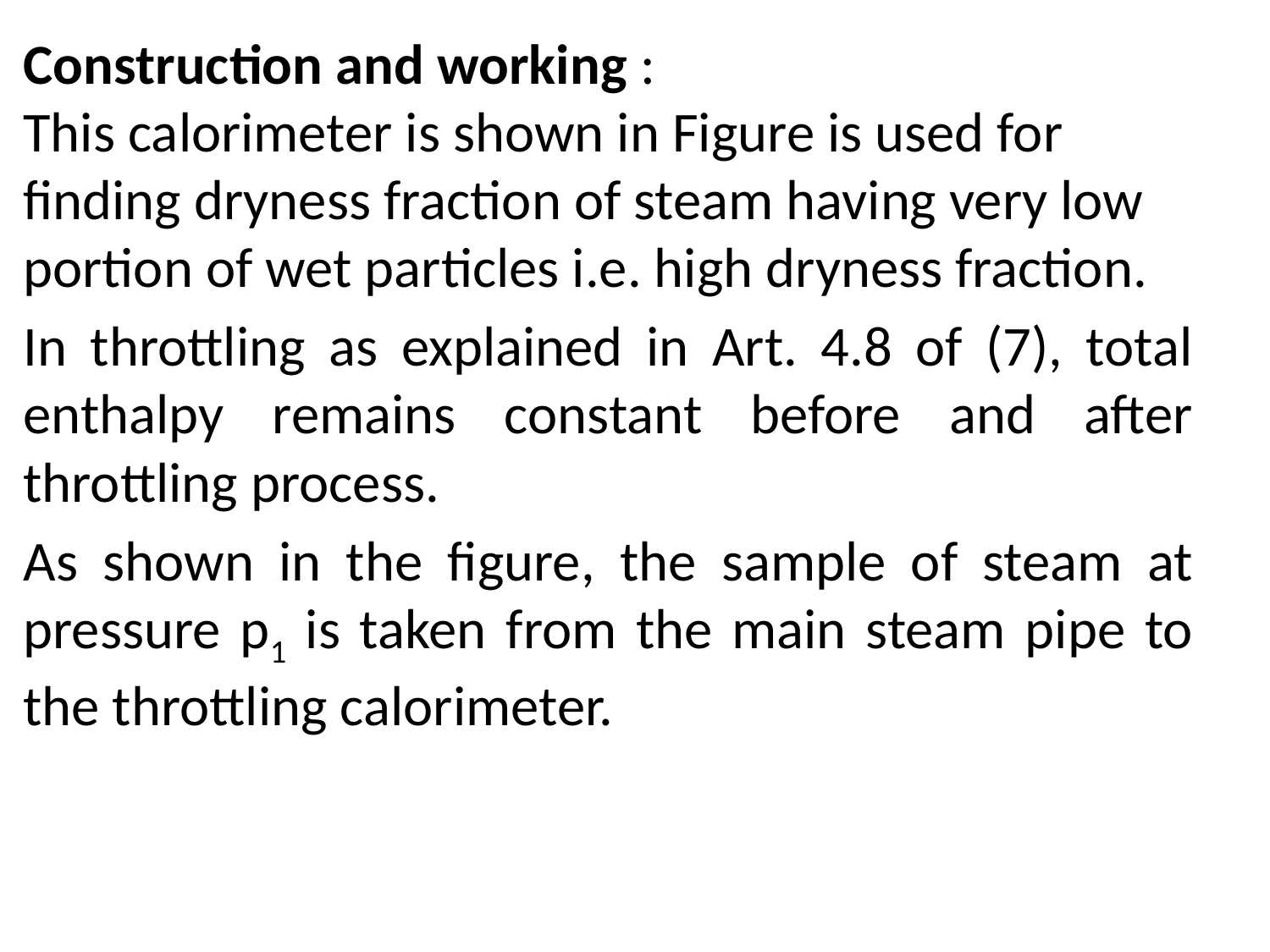

Construction and working :
This calorimeter is shown in Figure is used for finding dryness fraction of steam having very low portion of wet particles i.e. high dryness fraction.
In throttling as explained in Art. 4.8 of (7), total enthalpy remains constant before and after throttling process.
As shown in the figure, the sample of steam at pressure p1 is taken from the main steam pipe to the throttling calorimeter.